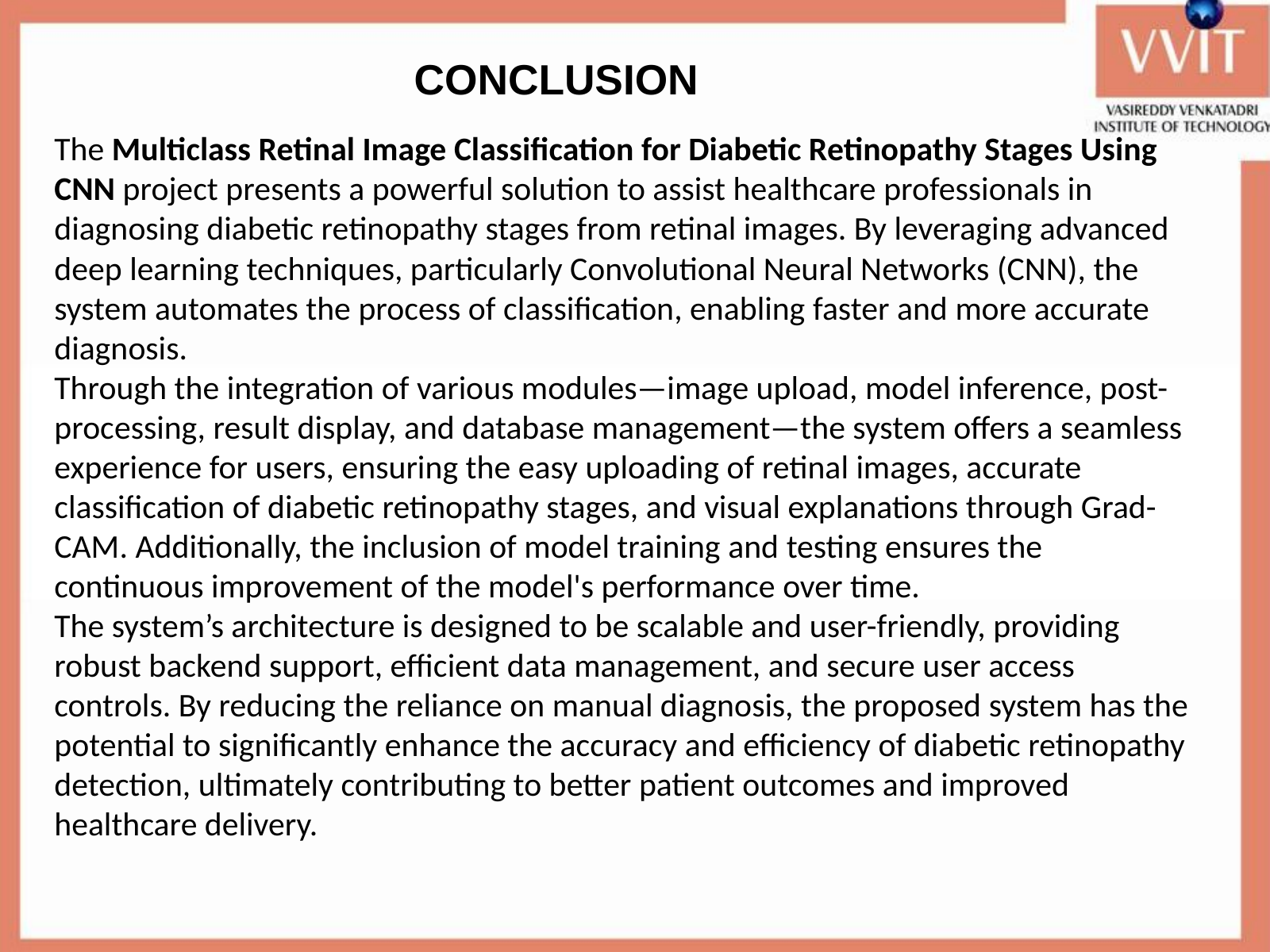

CONCLUSION
The Multiclass Retinal Image Classification for Diabetic Retinopathy Stages Using CNN project presents a powerful solution to assist healthcare professionals in diagnosing diabetic retinopathy stages from retinal images. By leveraging advanced deep learning techniques, particularly Convolutional Neural Networks (CNN), the system automates the process of classification, enabling faster and more accurate diagnosis.
Through the integration of various modules—image upload, model inference, post-processing, result display, and database management—the system offers a seamless experience for users, ensuring the easy uploading of retinal images, accurate classification of diabetic retinopathy stages, and visual explanations through Grad-CAM. Additionally, the inclusion of model training and testing ensures the continuous improvement of the model's performance over time.
The system’s architecture is designed to be scalable and user-friendly, providing robust backend support, efficient data management, and secure user access controls. By reducing the reliance on manual diagnosis, the proposed system has the potential to significantly enhance the accuracy and efficiency of diabetic retinopathy detection, ultimately contributing to better patient outcomes and improved healthcare delivery.